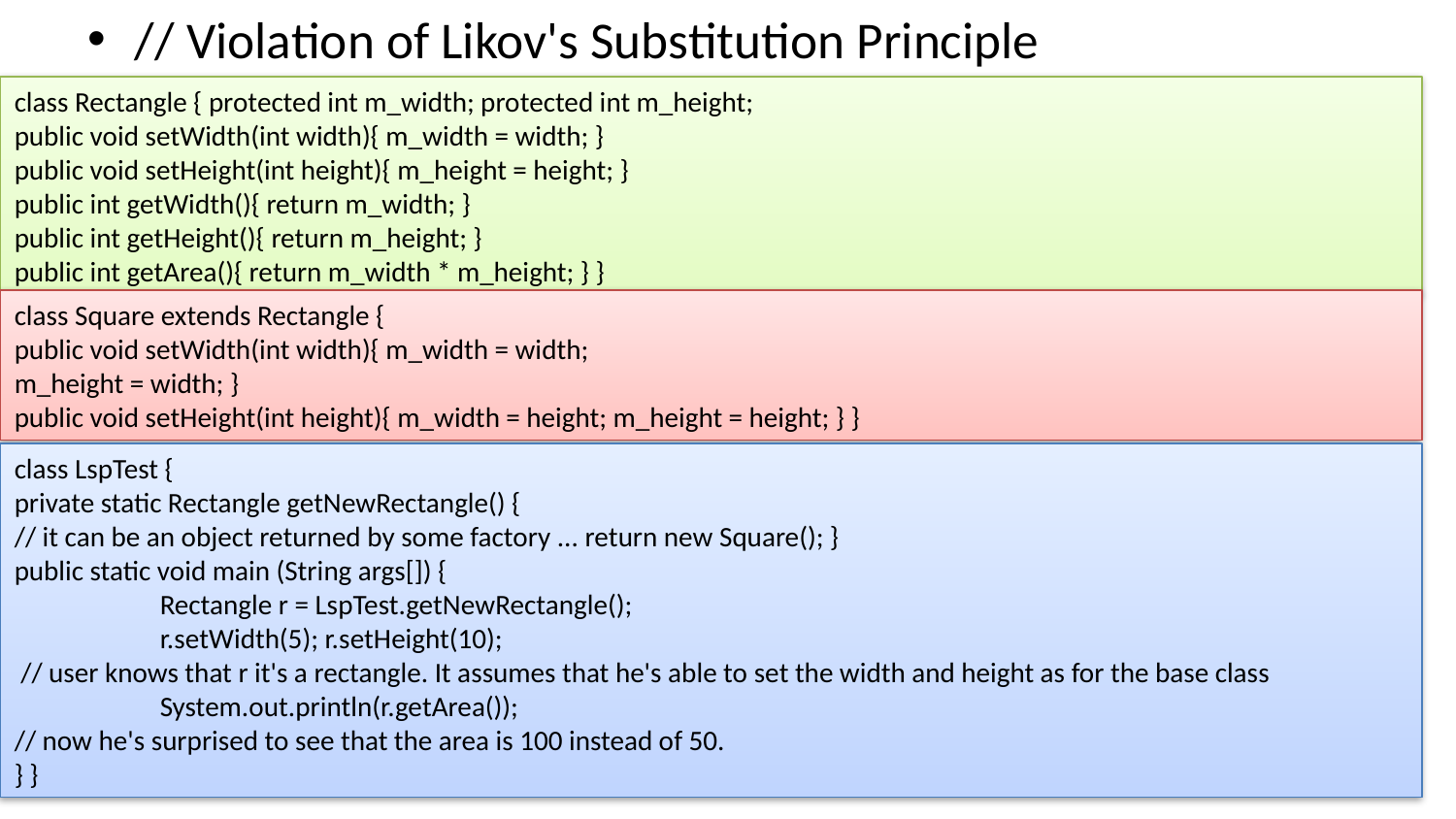

// Violation of Likov's Substitution Principle

class Rectangle { protected int m_width; protected int m_height;
public void setWidth(int width){ m_width = width; }
public void setHeight(int height){ m_height = height; }
public int getWidth(){ return m_width; }
public int getHeight(){ return m_height; }
public int getArea(){ return m_width * m_height; } }
class Square extends Rectangle {
public void setWidth(int width){ m_width = width;
m_height = width; }
public void setHeight(int height){ m_width = height; m_height = height; } }
class LspTest {
private static Rectangle getNewRectangle() {
// it can be an object returned by some factory ... return new Square(); }
public static void main (String args[]) {
	Rectangle r = LspTest.getNewRectangle();
	r.setWidth(5); r.setHeight(10);
 // user knows that r it's a rectangle. It assumes that he's able to set the width and height as for the base class
 	System.out.println(r.getArea());
// now he's surprised to see that the area is 100 instead of 50.
} }